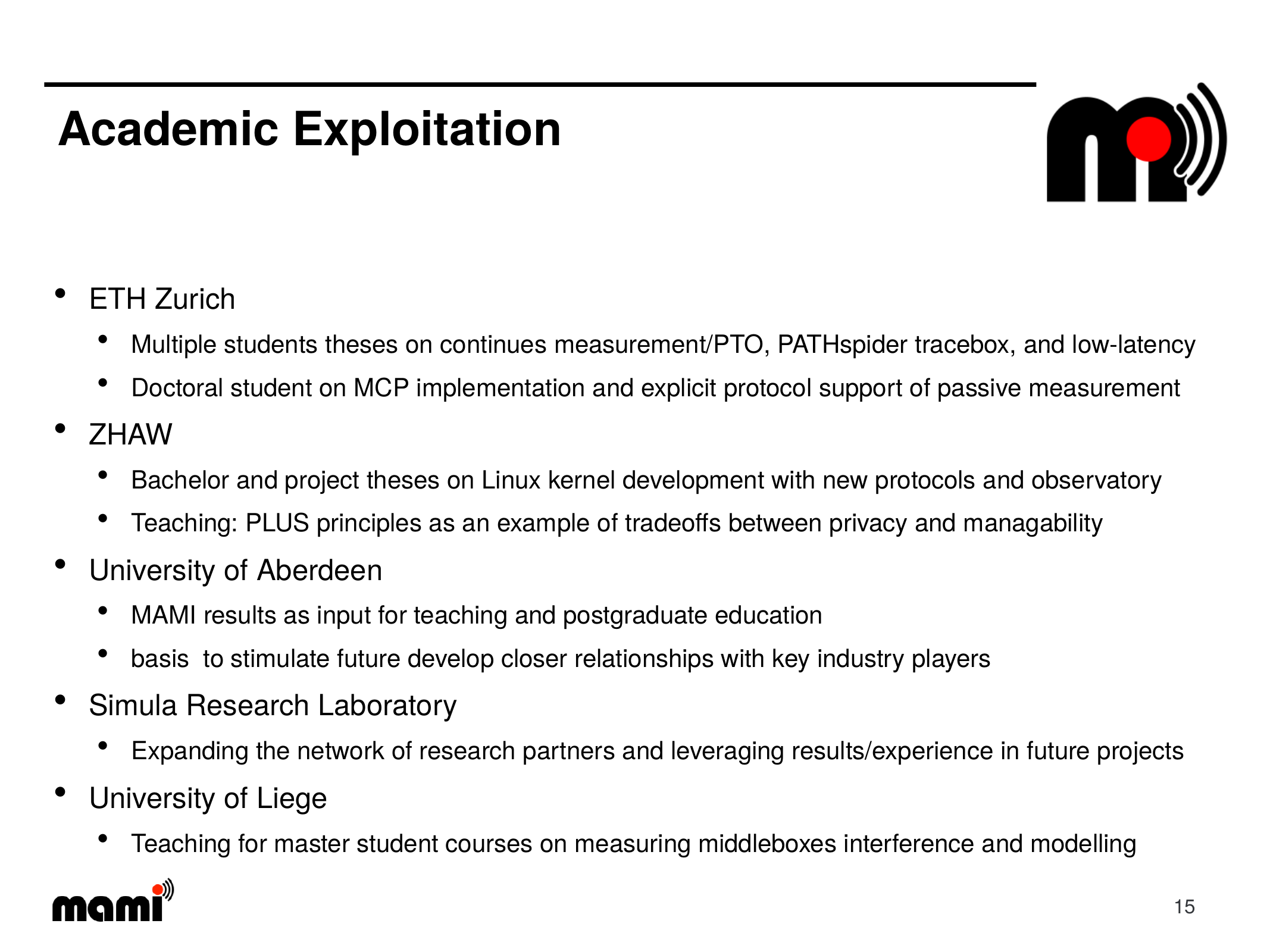

# Academic Exploitation
ETH Zurich
Multiple students theses on continues measurement/PTO, PATHspider tracebox, and low-latency
Doctoral student on MCP implementation and explicit protocol support of passive measurement
ZHAW
Bachelor and project theses on Linux kernel development with new protocols and observatory
Teaching: PLUS principles as an example of tradeoffs between privacy and managability
University of Aberdeen
MAMI results as input for teaching and postgraduate education
basis  to stimulate future develop closer relationships with key industry players
Simula Research Laboratory
Expanding the network of research partners and leveraging results/experience in future projects
University of Liege
Teaching for master student courses on measuring middleboxes interference and modelling
15